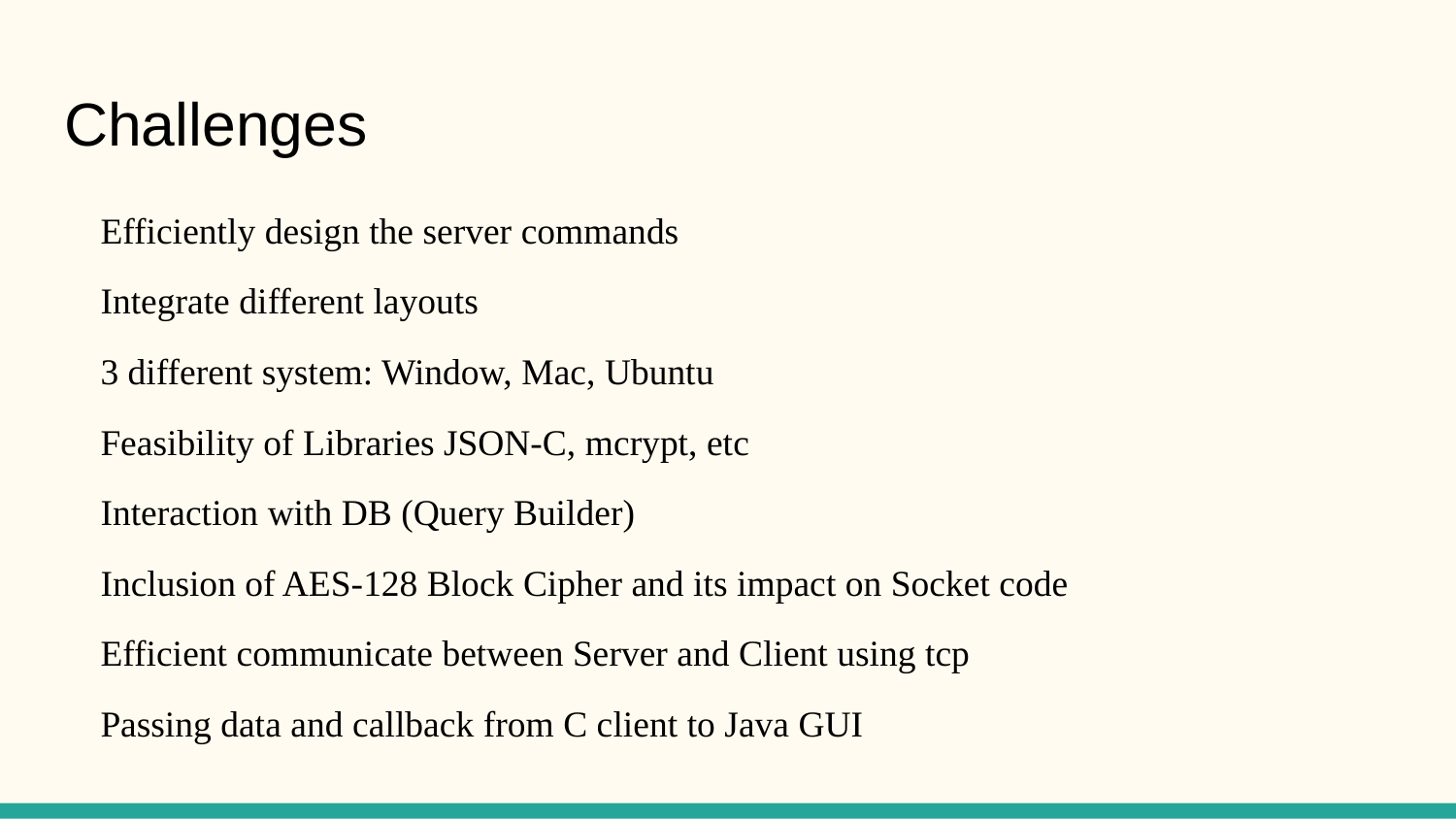

# Challenges
Efficiently design the server commands
Integrate different layouts
3 different system: Window, Mac, Ubuntu
Feasibility of Libraries JSON-C, mcrypt, etc
Interaction with DB (Query Builder)
Inclusion of AES-128 Block Cipher and its impact on Socket code
Efficient communicate between Server and Client using tcp
Passing data and callback from C client to Java GUI